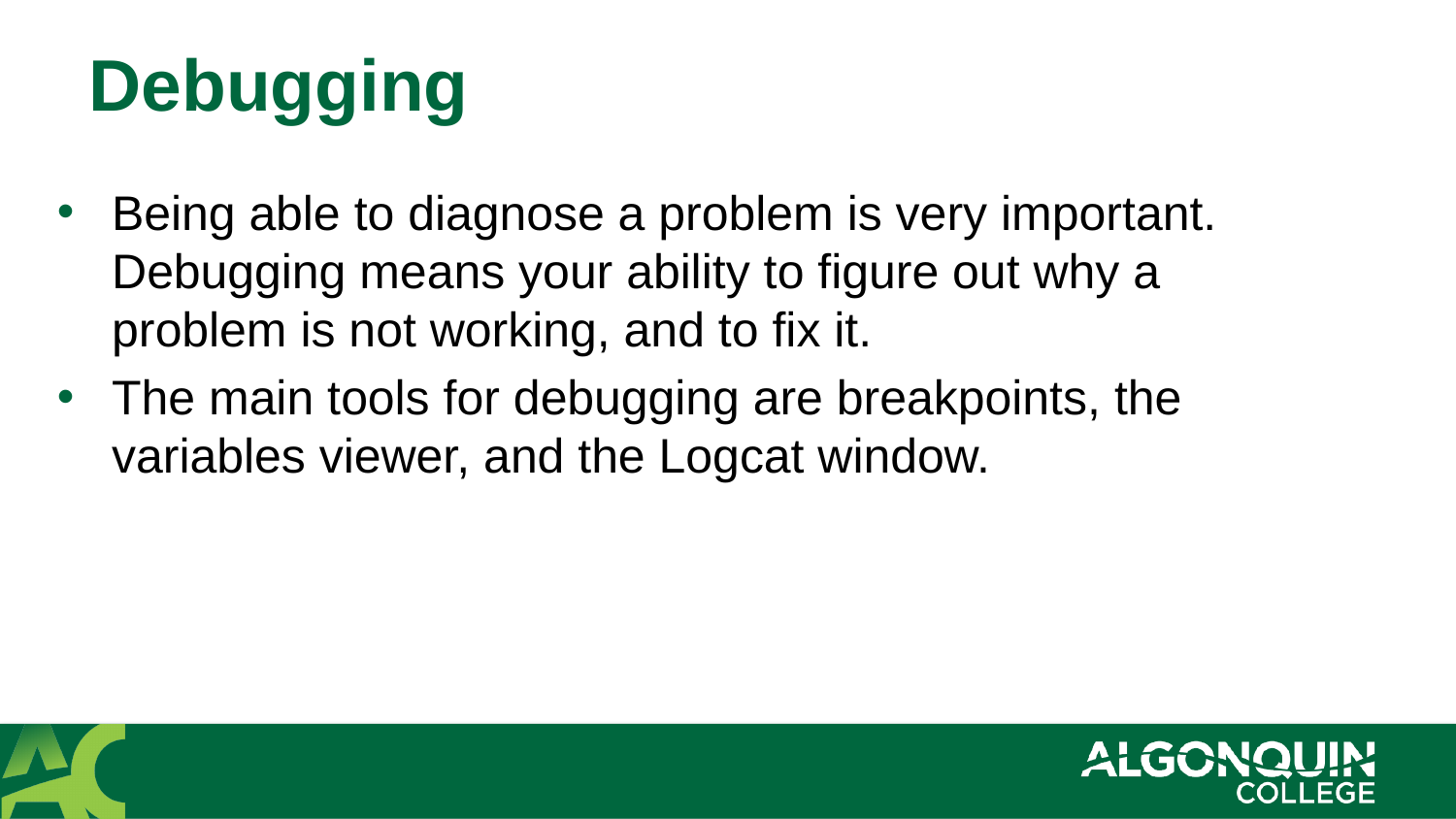

# Debugging
Being able to diagnose a problem is very important. Debugging means your ability to figure out why a problem is not working, and to fix it.
The main tools for debugging are breakpoints, the variables viewer, and the Logcat window.